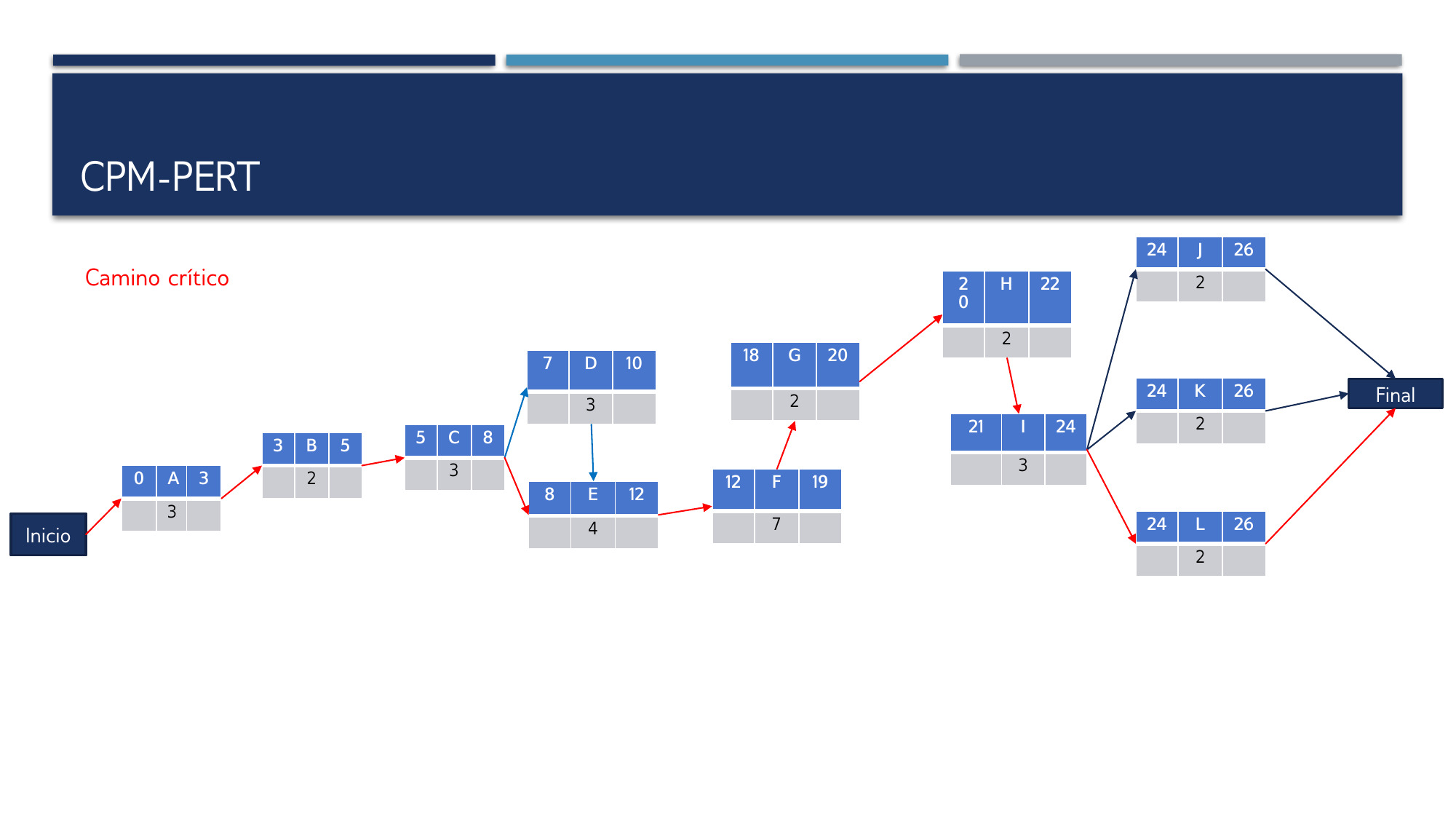

# CPM-PERT
| 24 | J | 26 |
| --- | --- | --- |
|  | 2 |  |
Camino crítico
| 20 | H | 22 |
| --- | --- | --- |
|  | 2 |  |
| 18 | G | 20 |
| --- | --- | --- |
|  | 2 |  |
| 7 | D | 10 |
| --- | --- | --- |
|  | 3 |  |
| 24 | K | 26 |
| --- | --- | --- |
|  | 2 |  |
Final
| 21 | I | 24 |
| --- | --- | --- |
|  | 3 |  |
| 5 | C | 8 |
| --- | --- | --- |
|  | 3 |  |
| 3 | B | 5 |
| --- | --- | --- |
|  | 2 |  |
| 0 | A | 3 |
| --- | --- | --- |
|  | 3 |  |
| 12 | F | 19 |
| --- | --- | --- |
|  | 7 |  |
| 8 | E | 12 |
| --- | --- | --- |
|  | 4 |  |
| 24 | L | 26 |
| --- | --- | --- |
|  | 2 |  |
Inicio